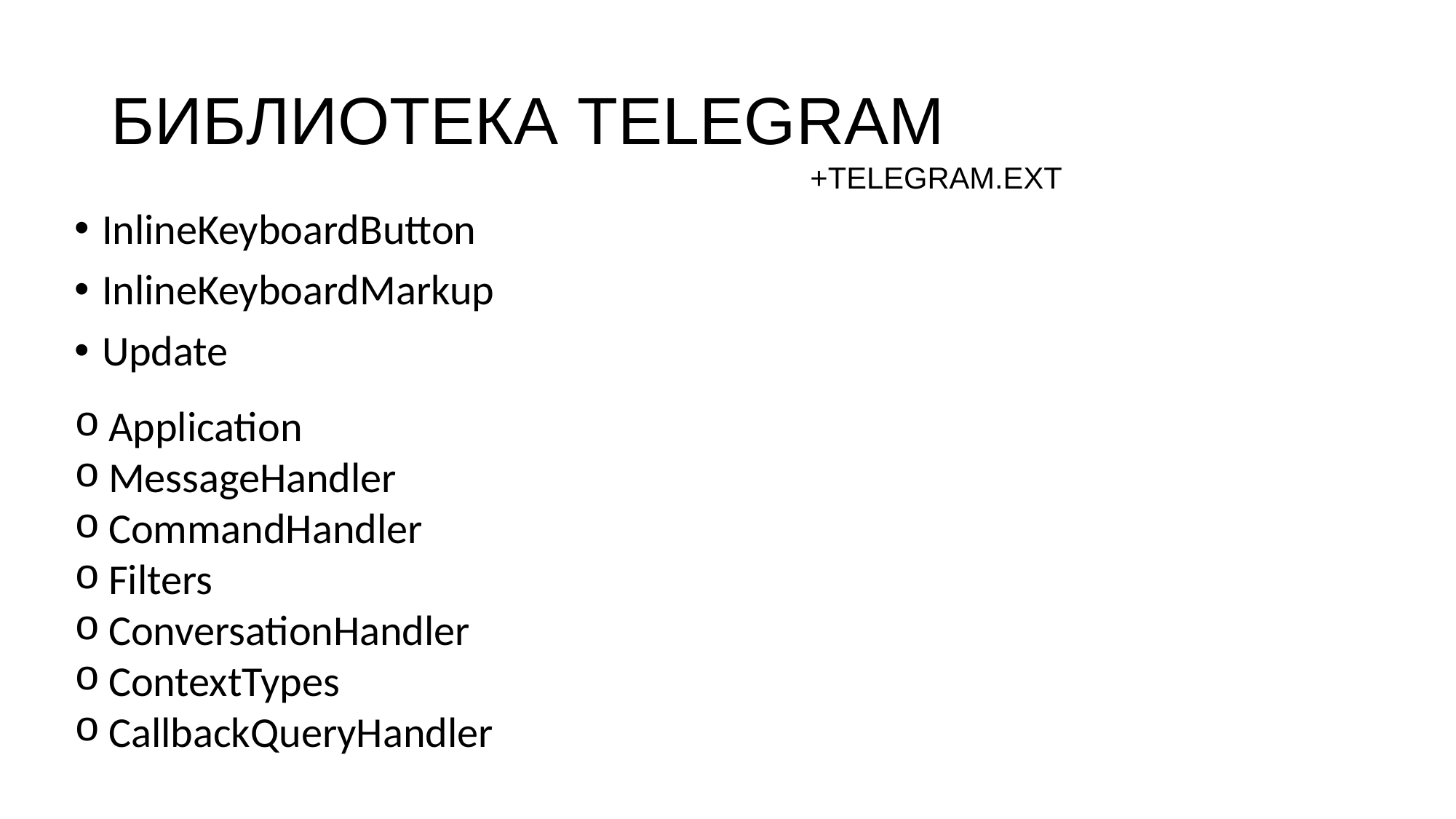

# БИБЛИОТЕКА TELEGRAM
+TELEGRAM.EXT
InlineKeyboardButton
InlineKeyboardMarkup
Update

Application
MessageHandler
CommandHandler
Filters
ConversationHandler
ContextTypes
CallbackQueryHandler